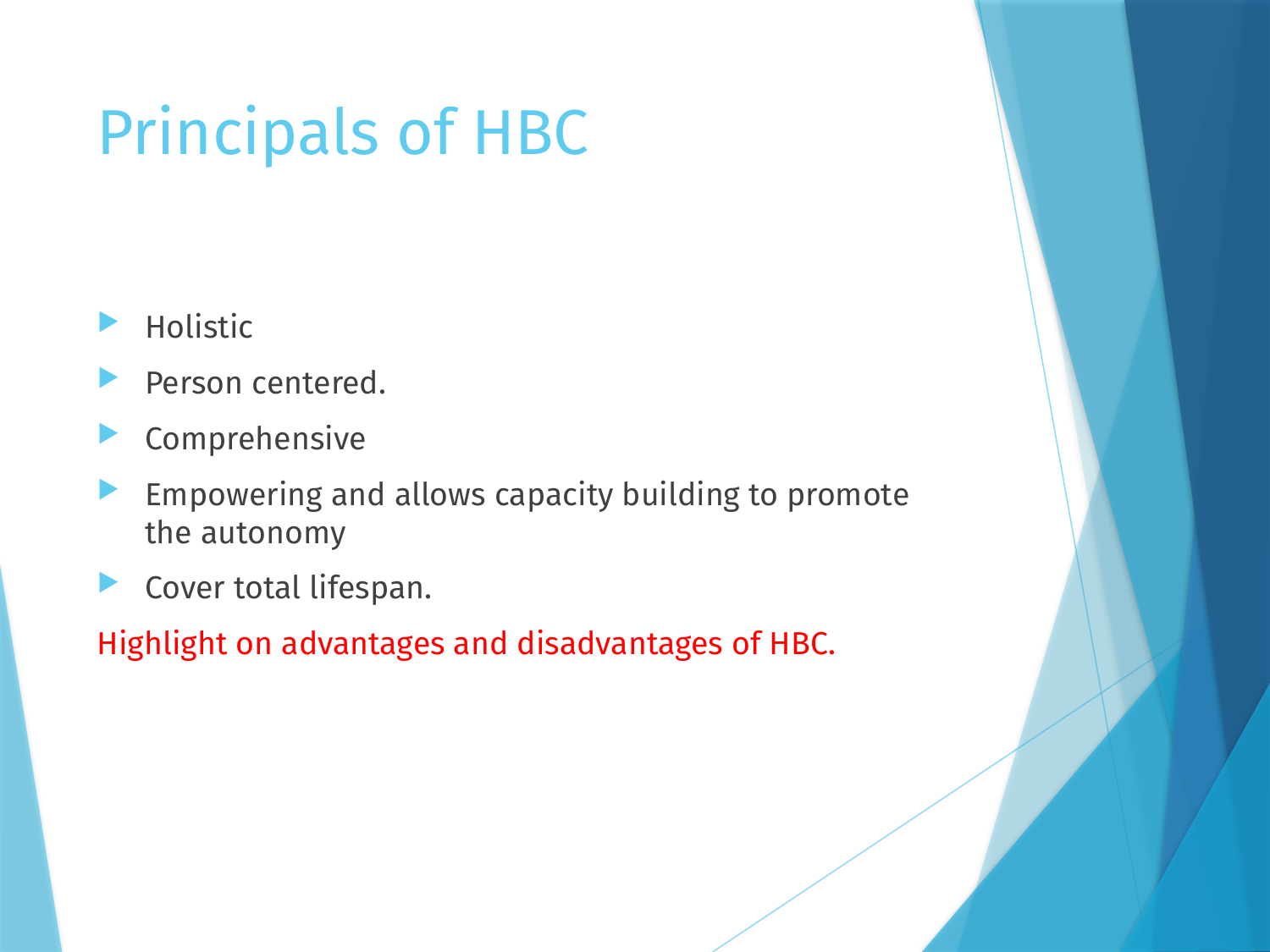

# Principals of HBC
Holistic
Person centered.
Comprehensive
Empowering and allows capacity building to promote the autonomy
Cover total lifespan.
Highlight on advantages and disadvantages of HBC.